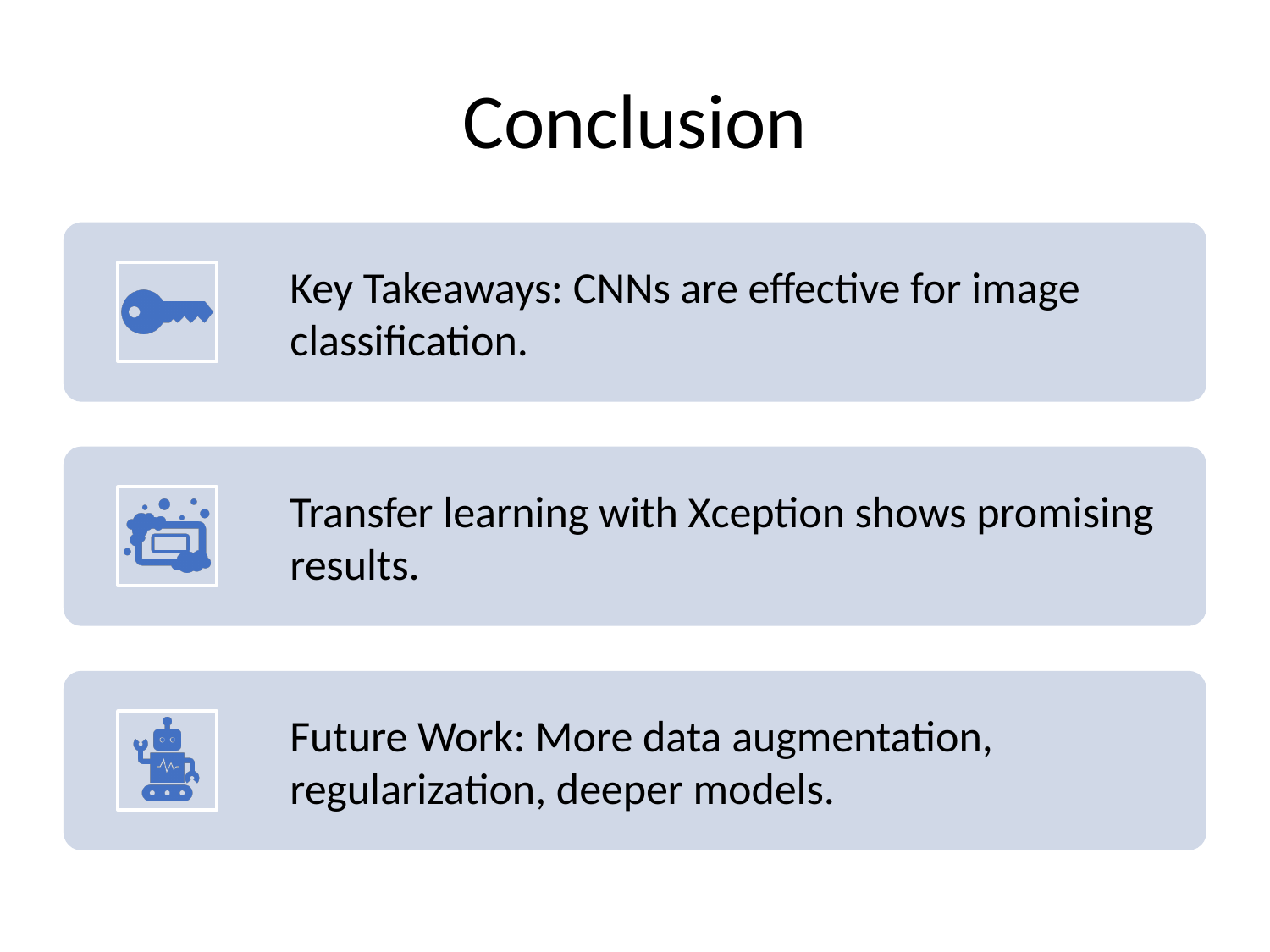

# Conclusion
Key Takeaways: CNNs are effective for image classification.
Transfer learning with Xception shows promising results.
Future Work: More data augmentation, regularization, deeper models.